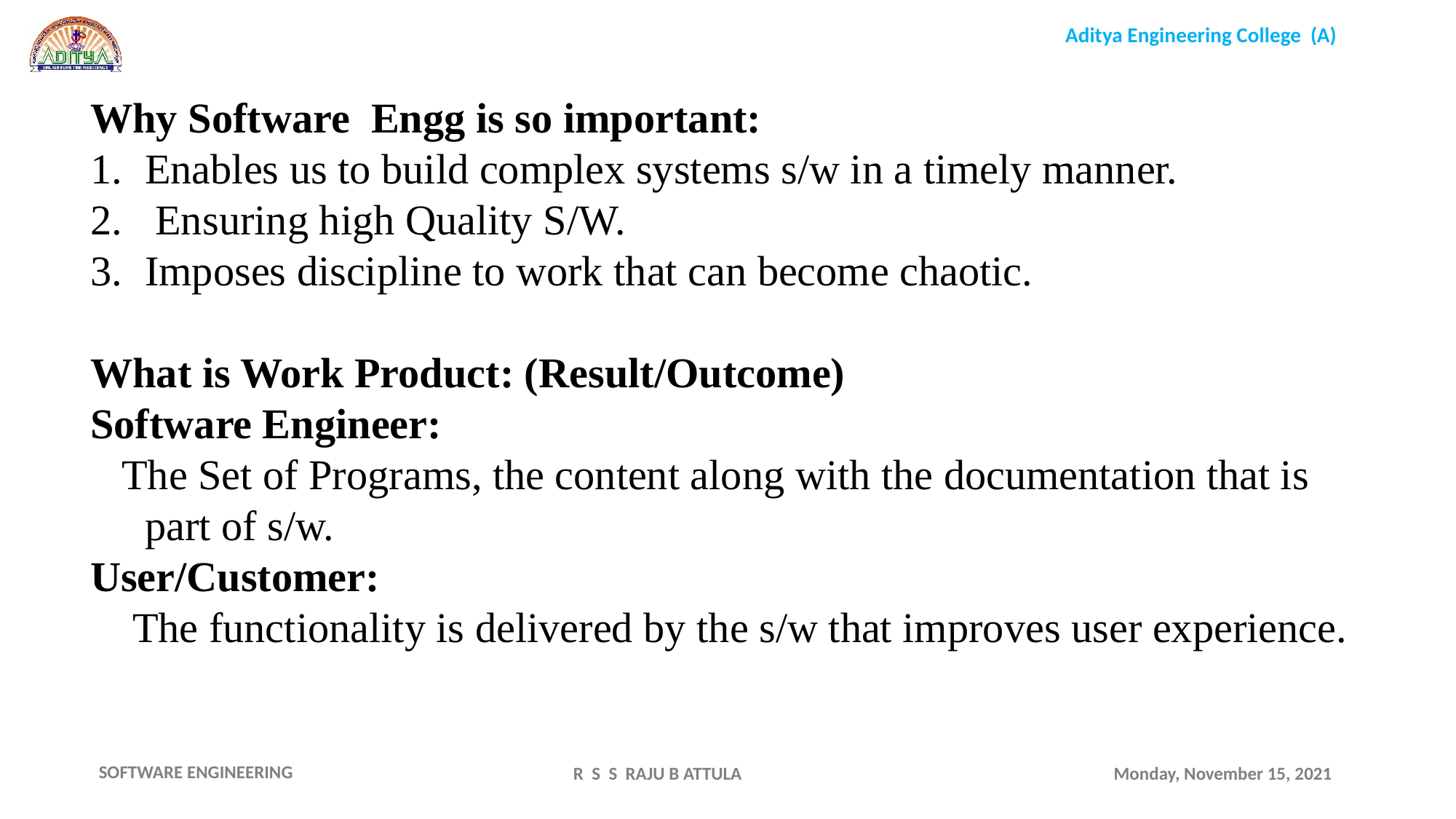

Why Software  Engg is so important:
Enables us to build complex systems s/w in a timely manner.
 Ensuring high Quality S/W.
Imposes discipline to work that can become chaotic.

What is Work Product: (Result/Outcome)
Software Engineer:
   The Set of Programs, the content along with the documentation that is part of s/w.
User/Customer:
    The functionality is delivered by the s/w that improves user experience.
R  S  S  RAJU B ATTULA
Monday, November 15, 2021